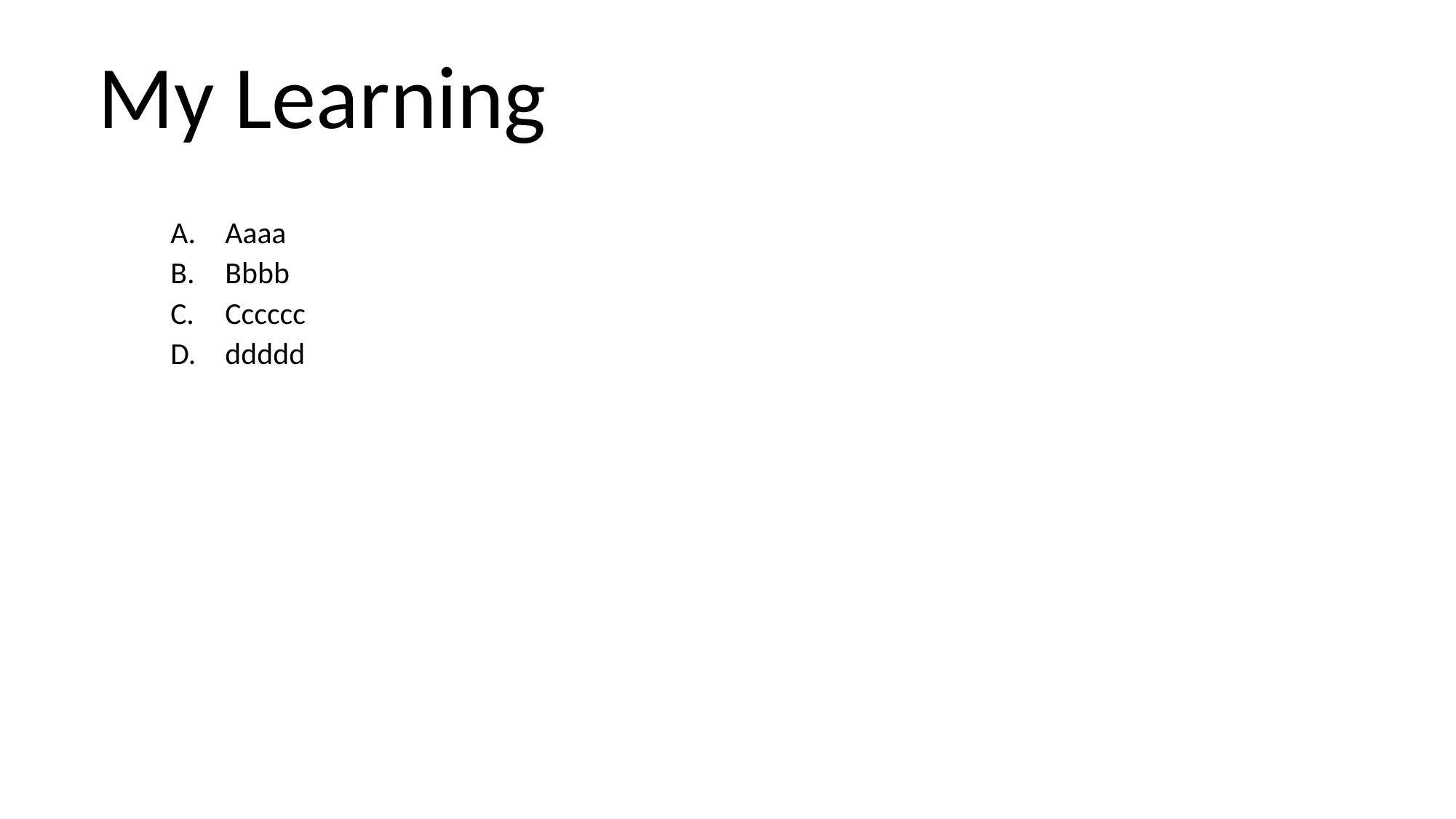

# My Learning
Aaaa
Bbbb
Cccccc
ddddd